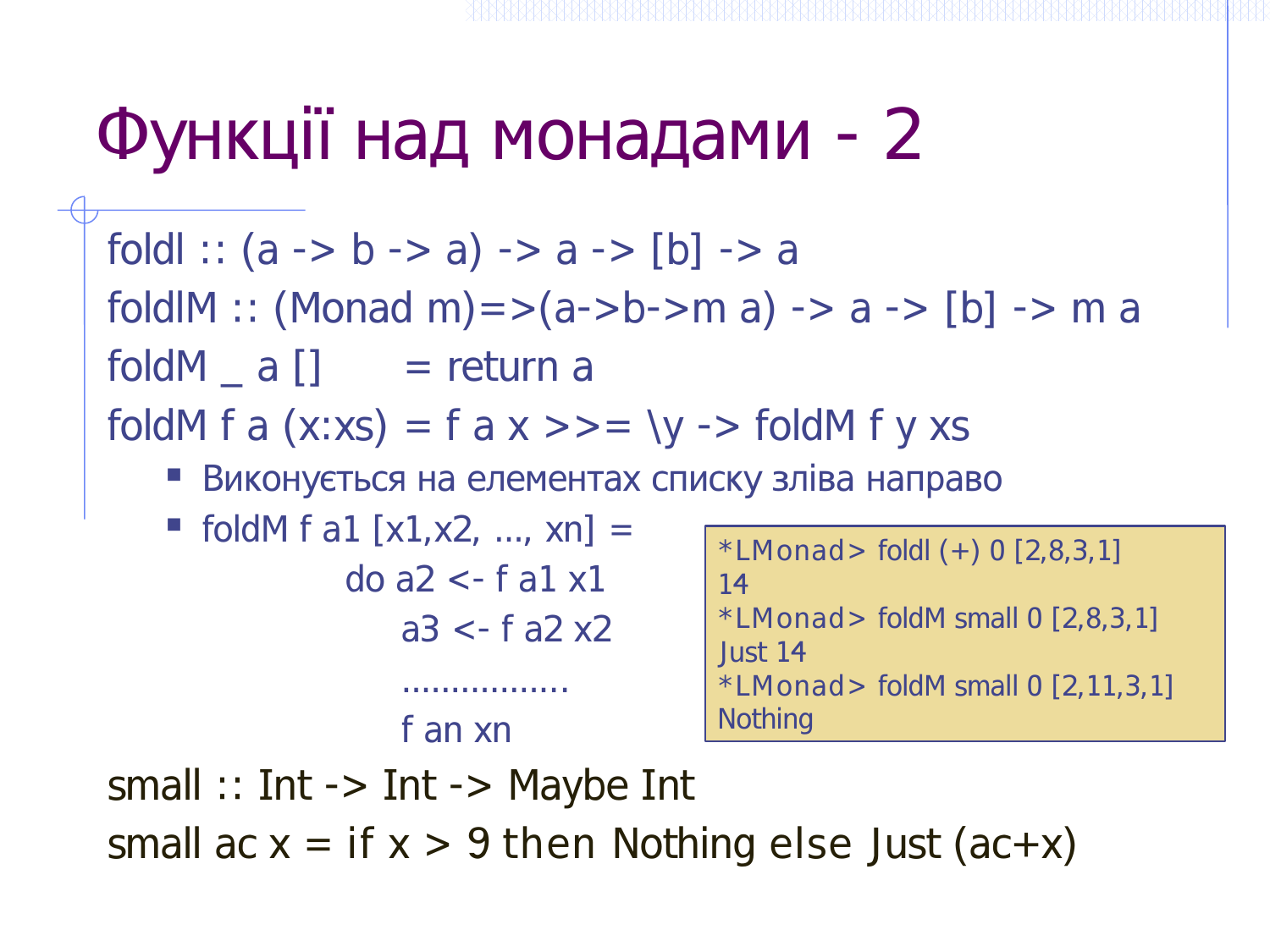

# Функції над монадами - 2
foldl :: (a -> b -> a) -> a -> [b] -> a
foldlM :: (Monad m)=>(a->b->m a) -> a -> [b] -> m a
foldM _ a []      = return a
foldM f a (x:xs) = f a x >>= \y -> foldM f y xs
Виконується на елементах списку зліва направо
foldM f a1 [x1,x2, …, xn] =
                do a2 <- f a1 x1
                     a3 <- f a2 x2
                     ……………..
                     f an xn
small :: Int -> Int -> Maybe Int
small ac x = if x > 9 then Nothing else Just (ac+x)

*LMonad> foldl (+) 0 [2,8,3,1]
14
*LMonad> foldM small 0 [2,8,3,1]
Just 14
*LMonad> foldM small 0 [2,11,3,1]
Nothing